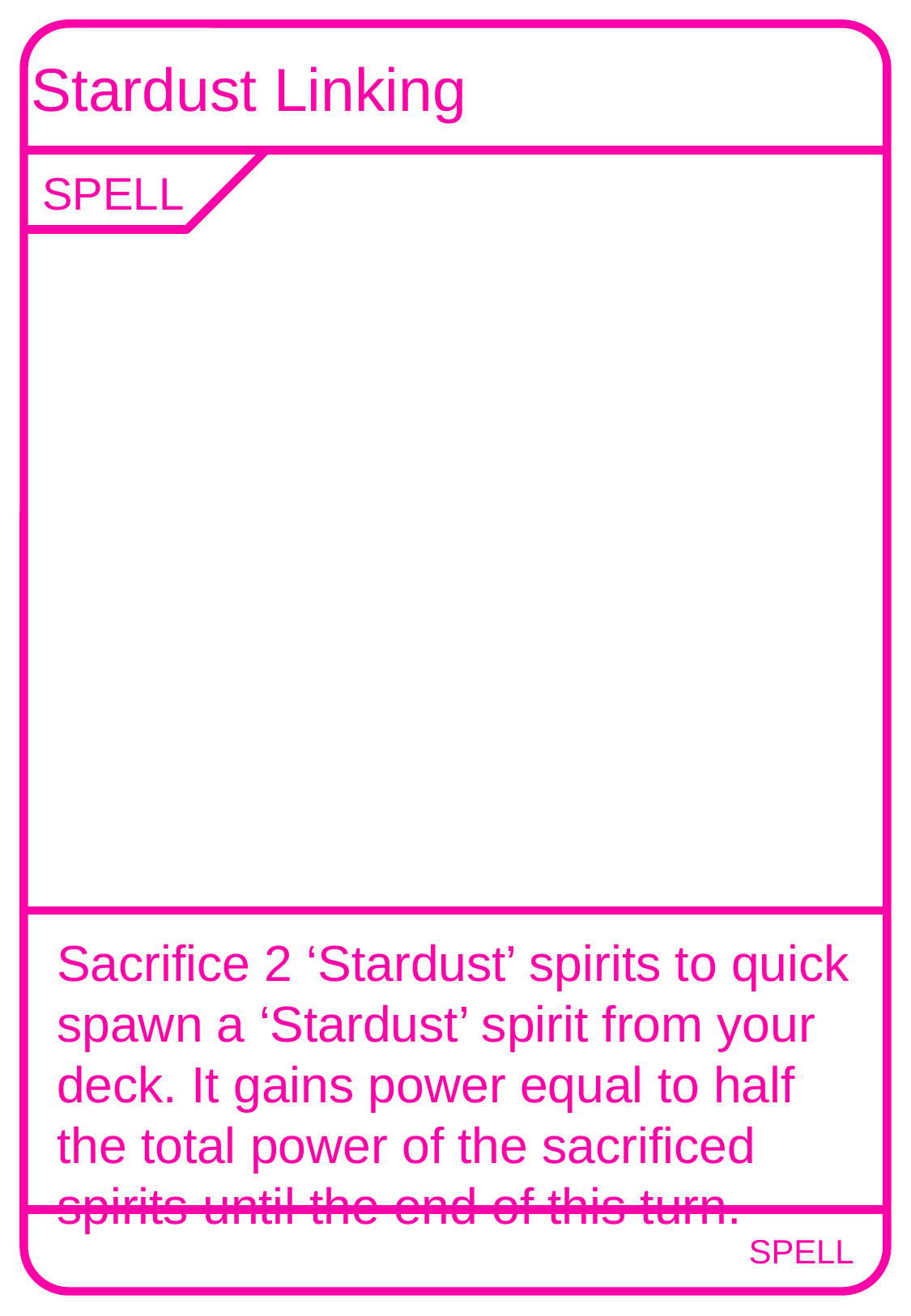

Stardust Linking
SPELL
Sacrifice 2 ‘Stardust’ spirits to quick spawn a ‘Stardust’ spirit from your deck. It gains power equal to half the total power of the sacrificed spirits until the end of this turn.
SPELL